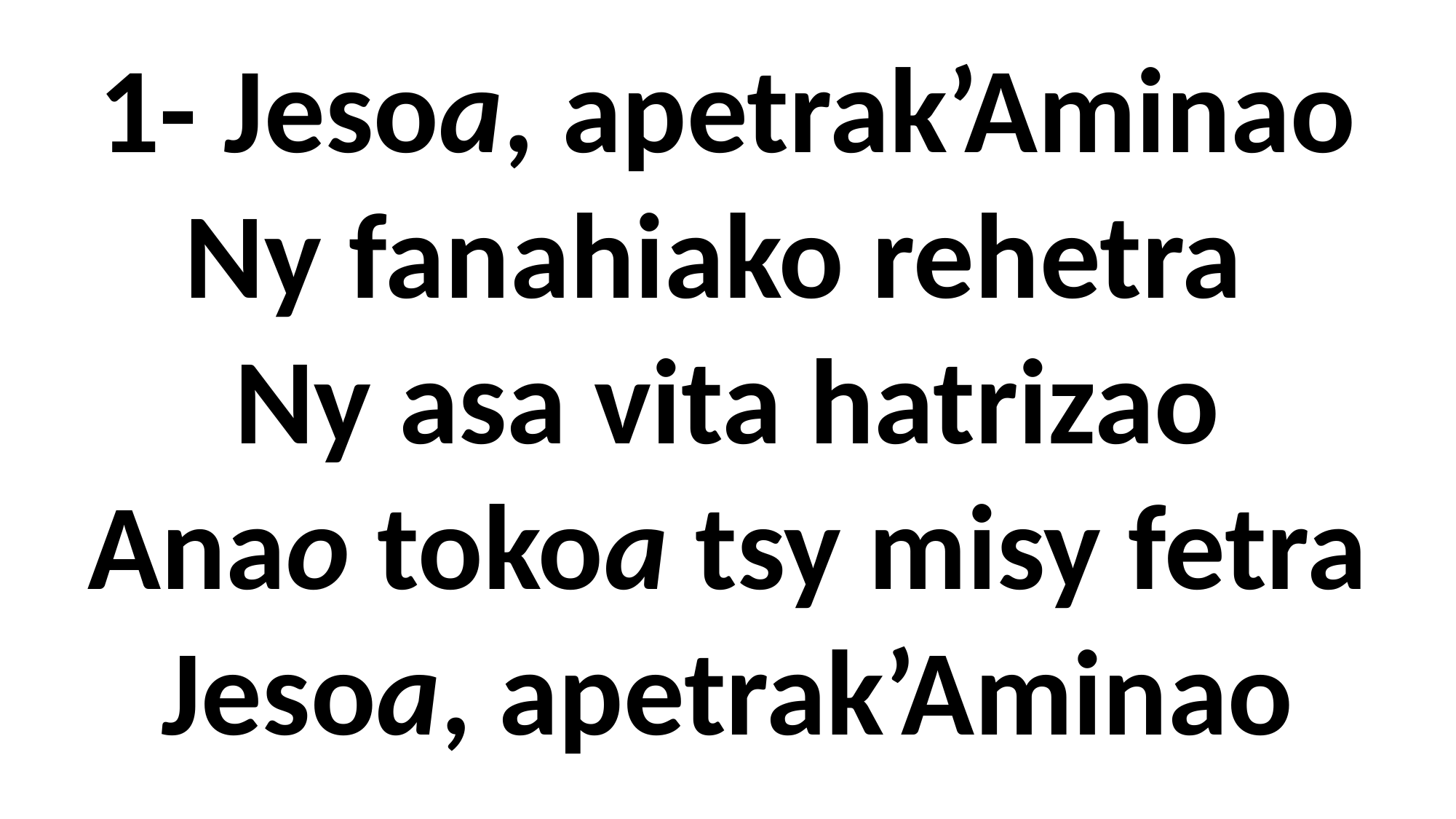

1- Jesoa, apetrak’Aminao
Ny fanahiako rehetra
Ny asa vita hatrizao
Anao tokoa tsy misy fetra
Jesoa, apetrak’Aminao